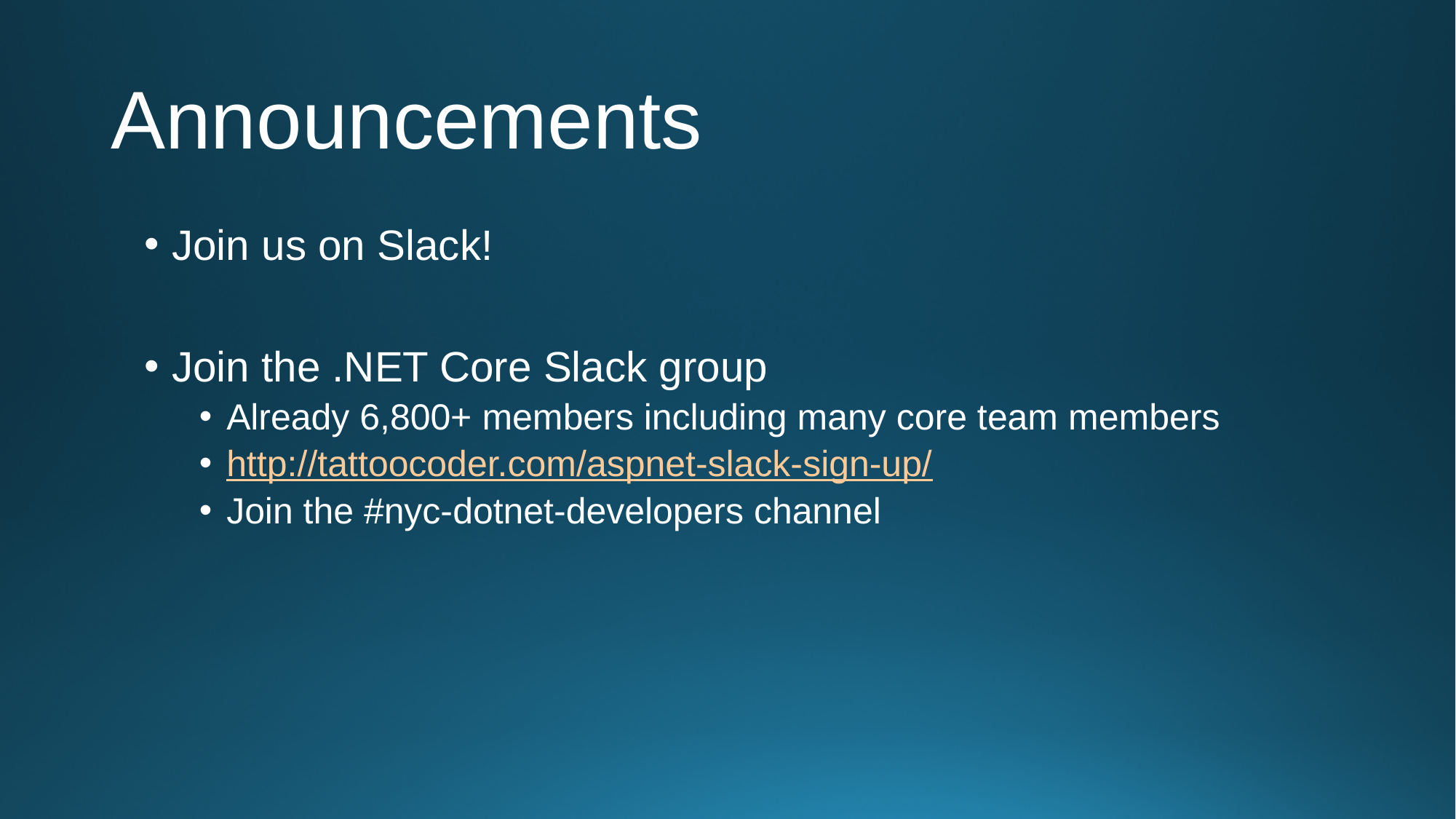

# Announcements
Join us on Slack!

Join the .NET Core Slack group
Already 6,800+ members including many core team members
http://tattoocoder.com/aspnet-slack-sign-up/
Join the #nyc-dotnet-developers channel